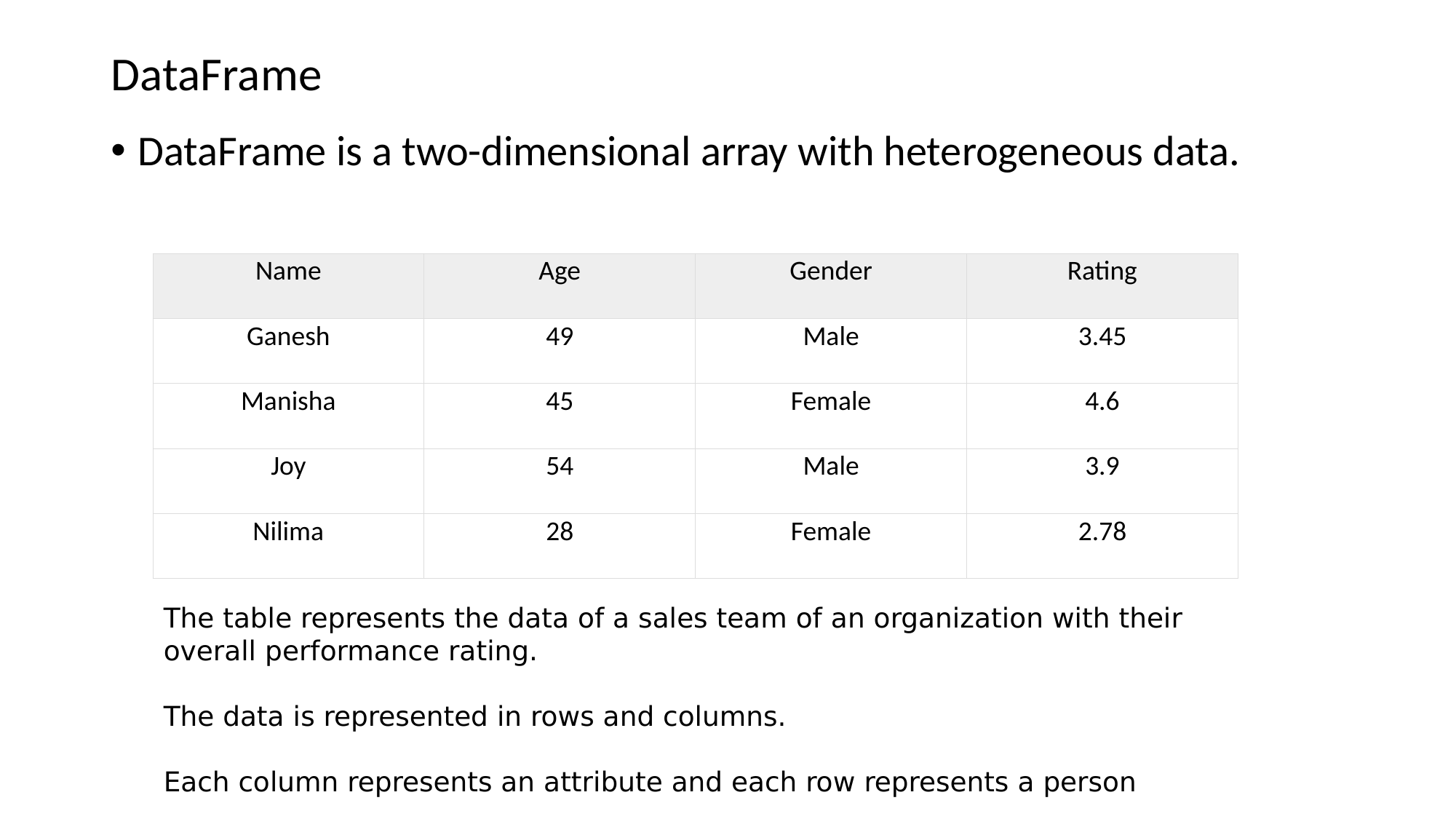

# DataFrame
DataFrame is a two-dimensional array with heterogeneous data.

| Name | Age | Gender | Rating |
| --- | --- | --- | --- |
| Ganesh | 49 | Male | 3.45 |
| Manisha | 45 | Female | 4.6 |
| Joy | 54 | Male | 3.9 |
| Nilima | 28 | Female | 2.78 |
The table represents the data of a sales team of an organization with their overall performance rating.

The data is represented in rows and columns.

Each column represents an attribute and each row represents a person